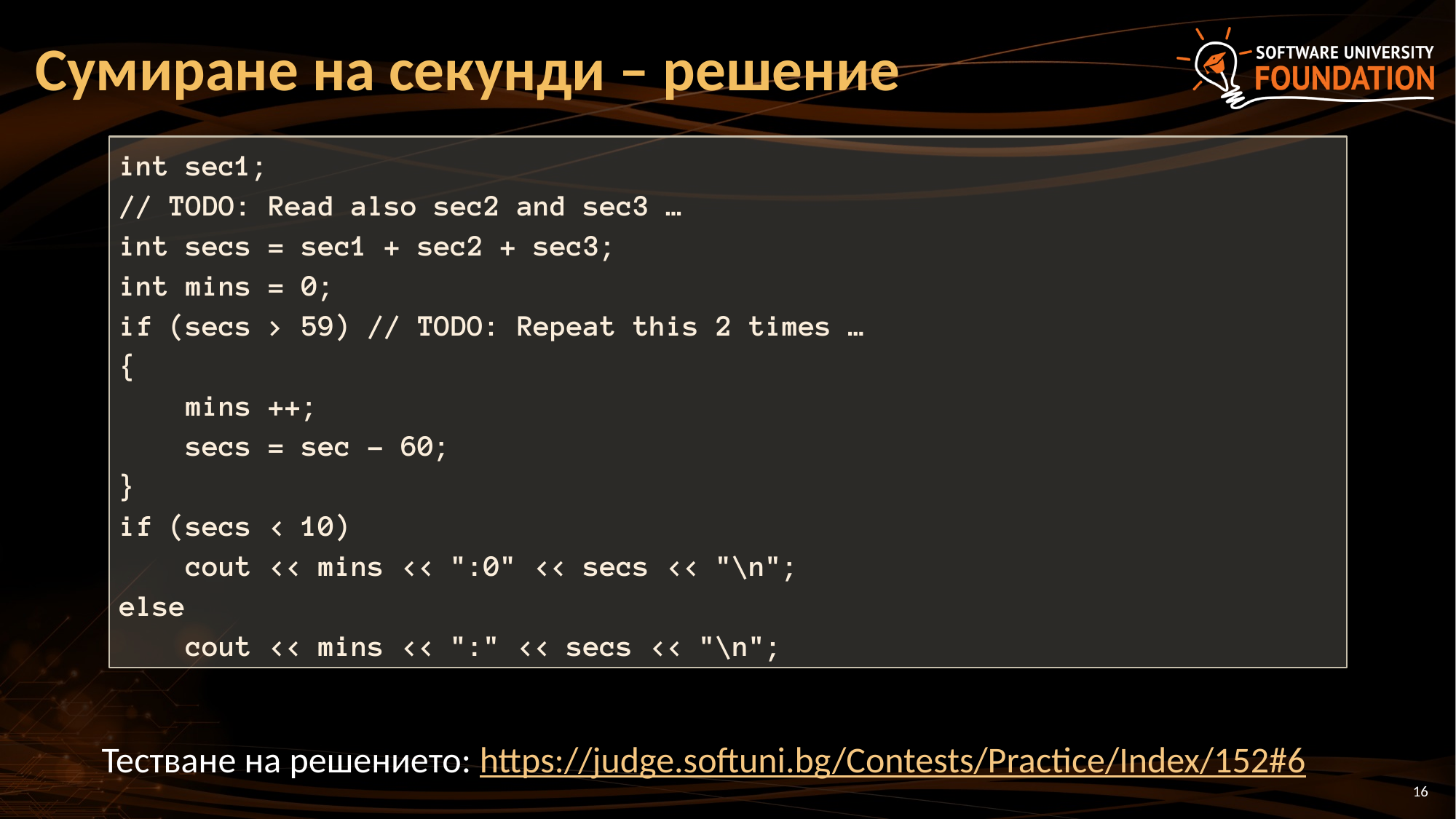

# Сумиране на секунди – решение
int sec1;
// TODO: Read also sec2 and sec3 …
int secs = sec1 + sec2 + sec3;
int mins = 0;
if (secs > 59) // TODO: Repeat this 2 times …
{
    mins ++;
    secs = sec - 60;
}
if (secs < 10)
    cout << mins << ":0" << secs << "\n";
else
    cout << mins << ":" << secs << "\n";
Тестване на решението: https://judge.softuni.bg/Contests/Practice/Index/152#6
16